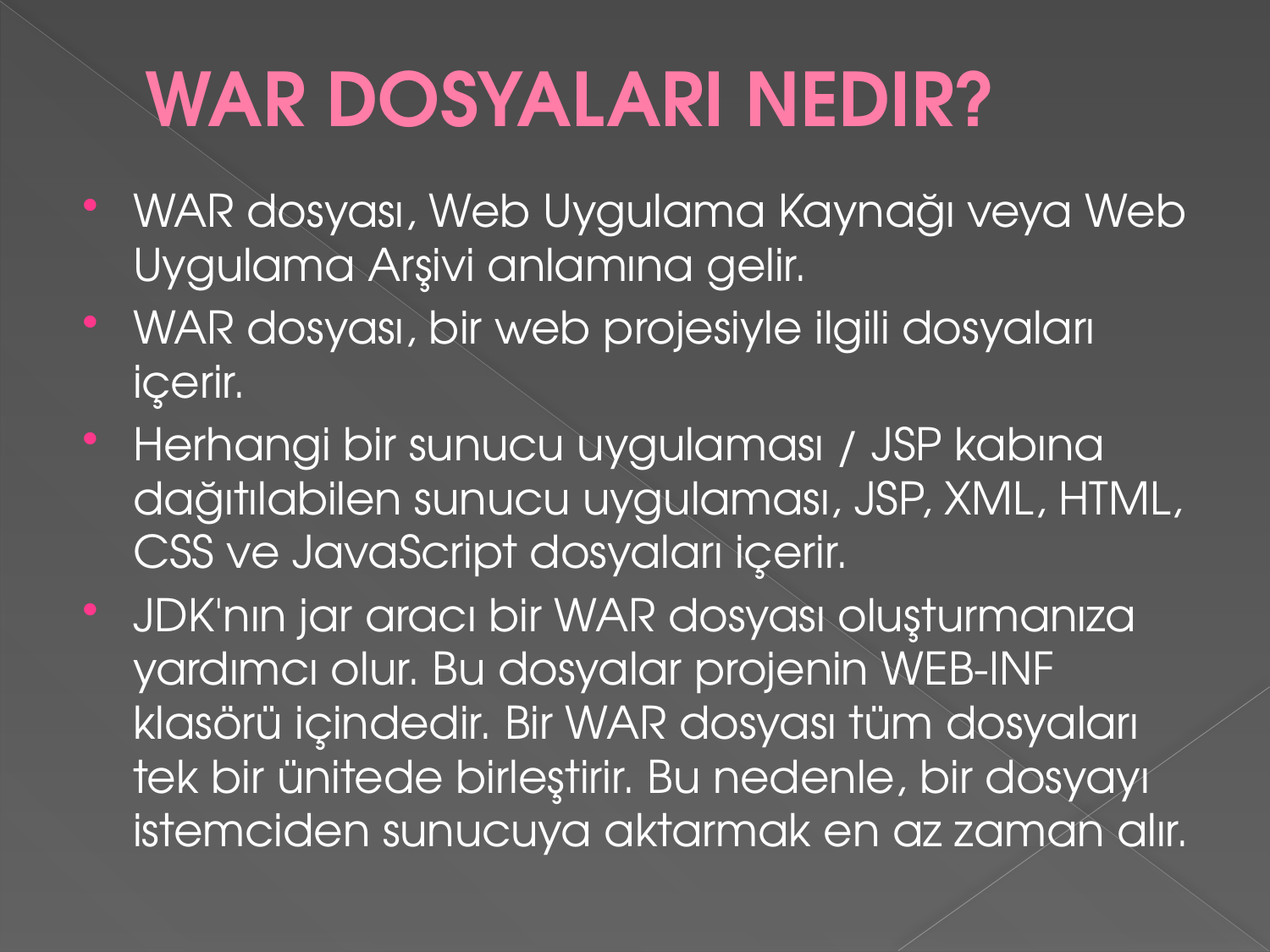

# WAR DOSYALARI NEDIR?
WAR dosyası, Web Uygulama Kaynağı veya Web Uygulama Arşivi anlamına gelir.
WAR dosyası, bir web projesiyle ilgili dosyaları içerir.
Herhangi bir sunucu uygulaması / JSP kabına dağıtılabilen sunucu uygulaması, JSP, XML, HTML, CSS ve JavaScript dosyaları içerir.
JDK'nın jar aracı bir WAR dosyası oluşturmanıza yardımcı olur. Bu dosyalar projenin WEB-INF klasörü içindedir. Bir WAR dosyası tüm dosyaları tek bir ünitede birleştirir. Bu nedenle, bir dosyayı istemciden sunucuya aktarmak en az zaman alır.